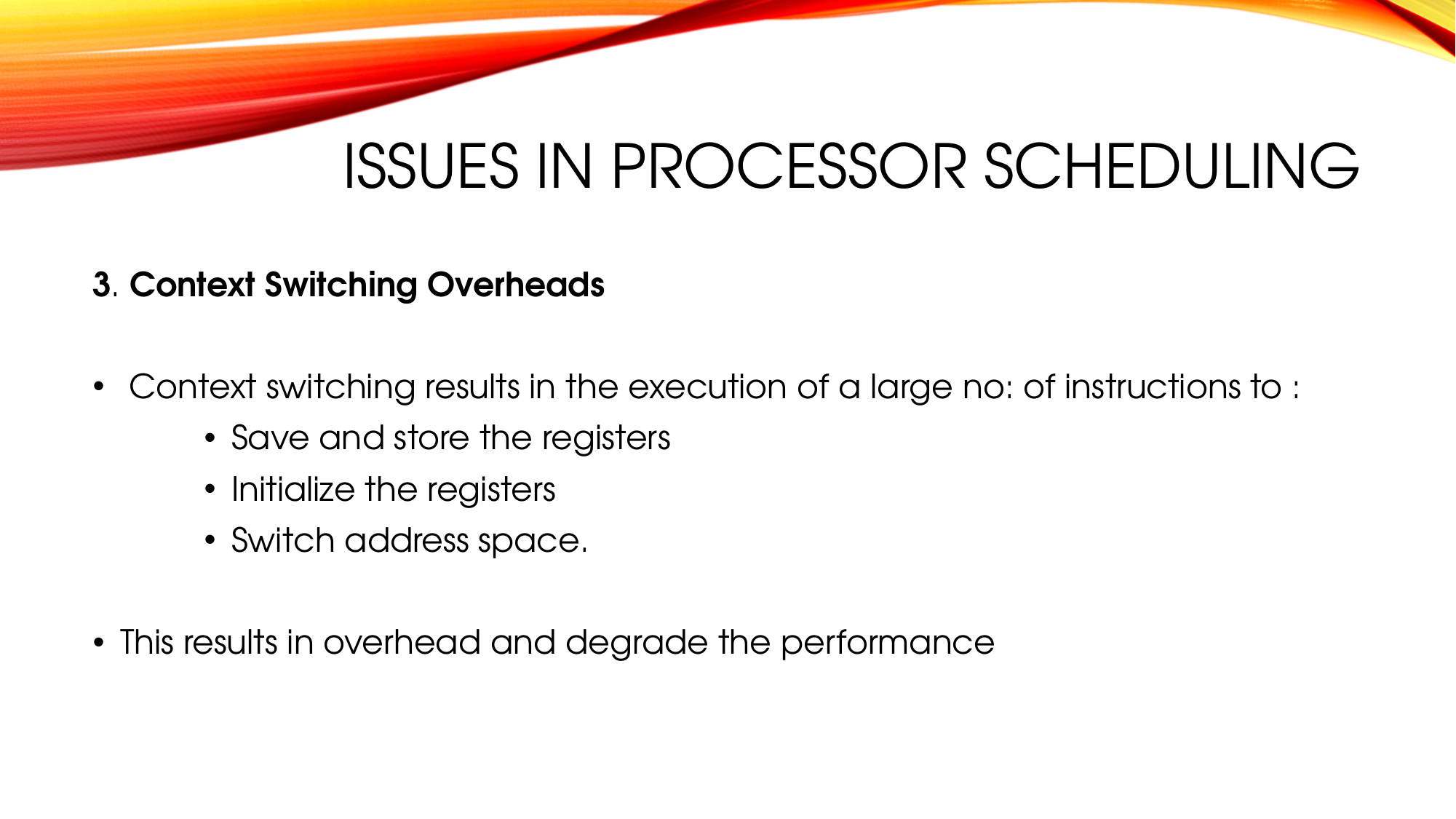

# Issues in processor Scheduling
3. Context Switching Overheads

 Context switching results in the execution of a large no: of instructions to :
Save and store the registers
Initialize the registers
Switch address space.

This results in overhead and degrade the performance